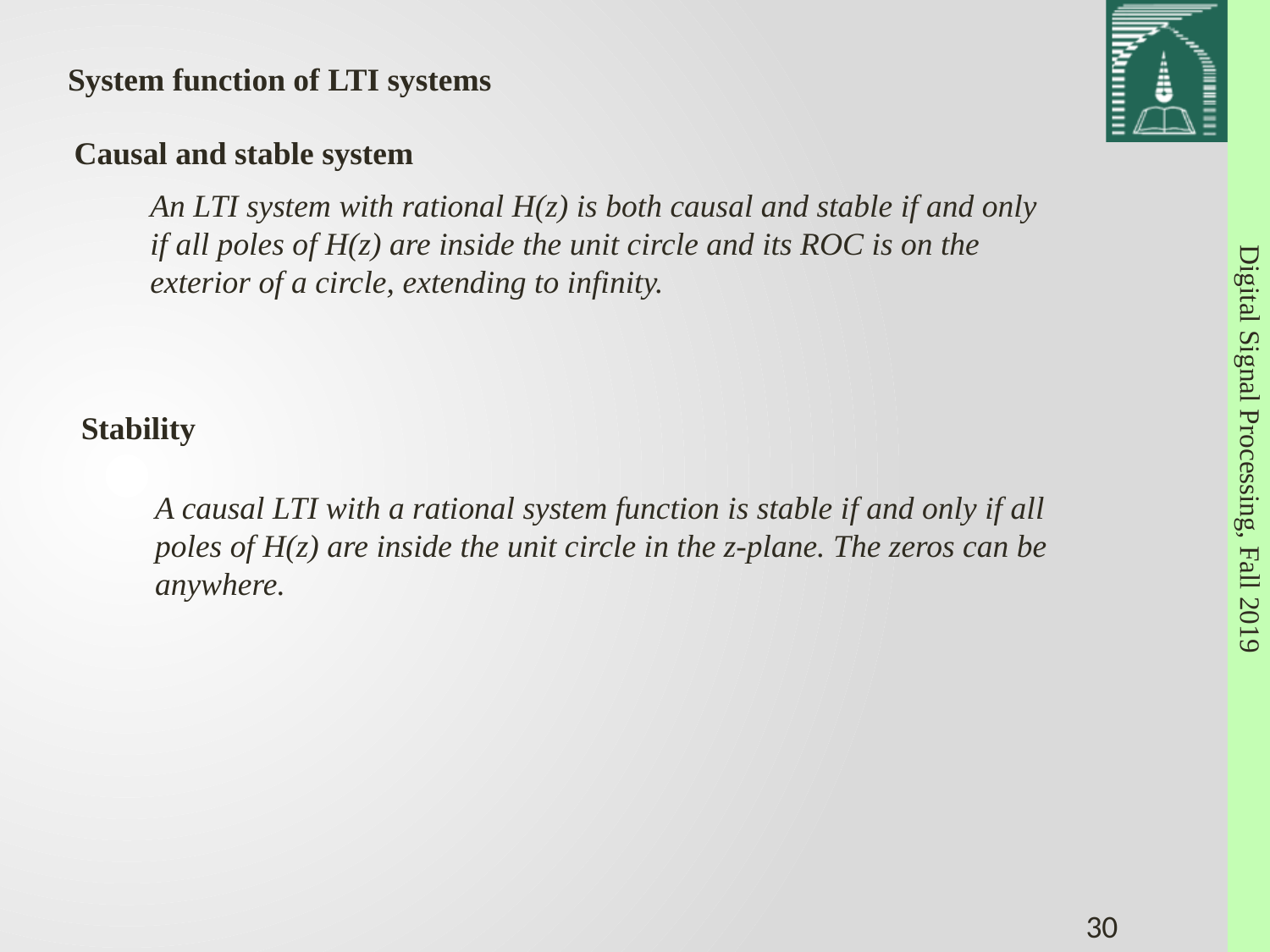

System function of LTI systems
Causal and stable system
An LTI system with rational H(z) is both causal and stable if and only if all poles of H(z) are inside the unit circle and its ROC is on the exterior of a circle, extending to infinity.
Stability
A causal LTI with a rational system function is stable if and only if all poles of H(z) are inside the unit circle in the z-plane. The zeros can be anywhere.
30